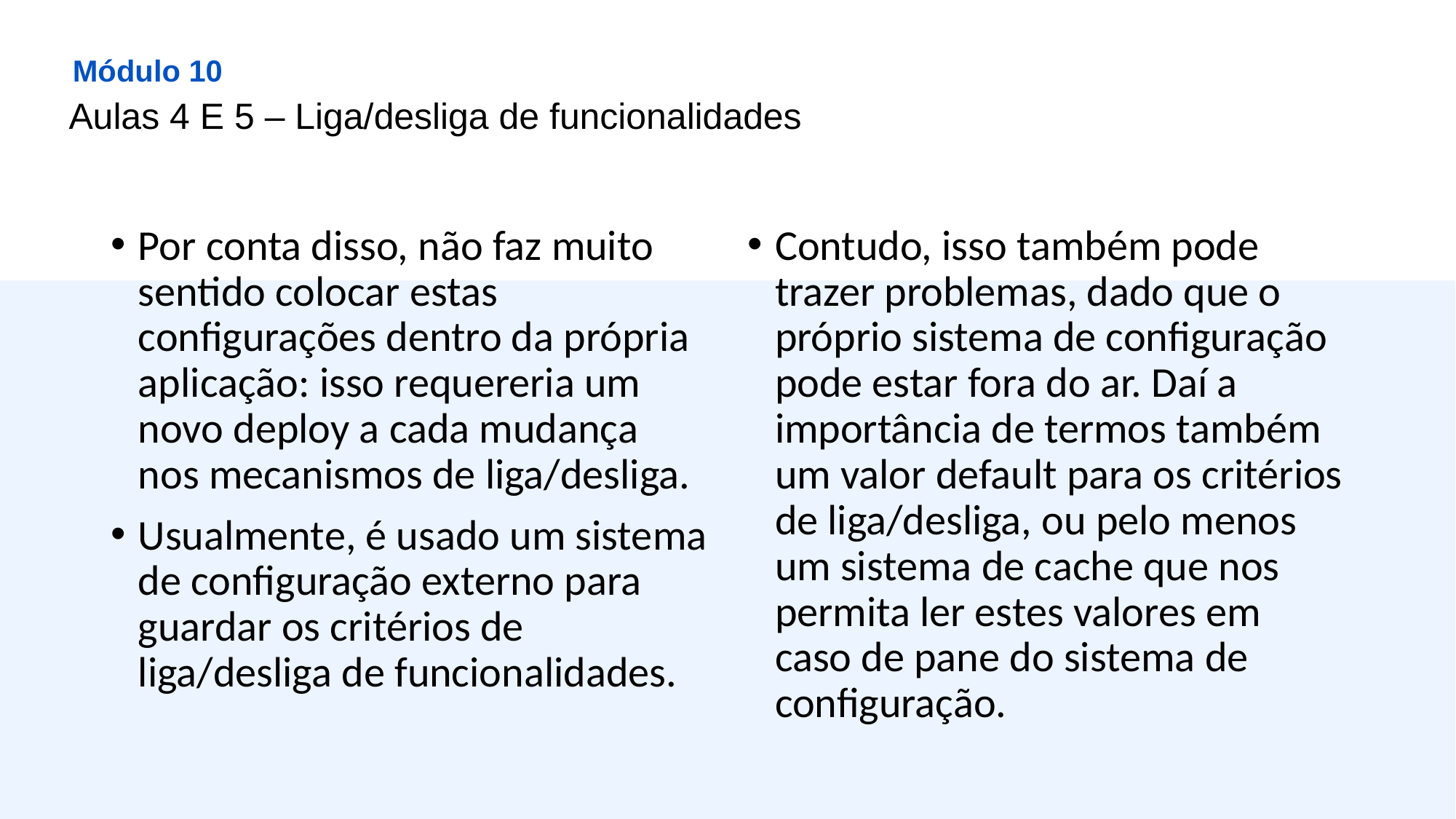

Módulo 10
Aulas 4 E 5 – Liga/desliga de funcionalidades
Por conta disso, não faz muito sentido colocar estas configurações dentro da própria aplicação: isso requereria um novo deploy a cada mudança nos mecanismos de liga/desliga.
Usualmente, é usado um sistema de configuração externo para guardar os critérios de liga/desliga de funcionalidades.

Contudo, isso também pode trazer problemas, dado que o próprio sistema de configuração pode estar fora do ar. Daí a importância de termos também um valor default para os critérios de liga/desliga, ou pelo menos um sistema de cache que nos permita ler estes valores em caso de pane do sistema de configuração.